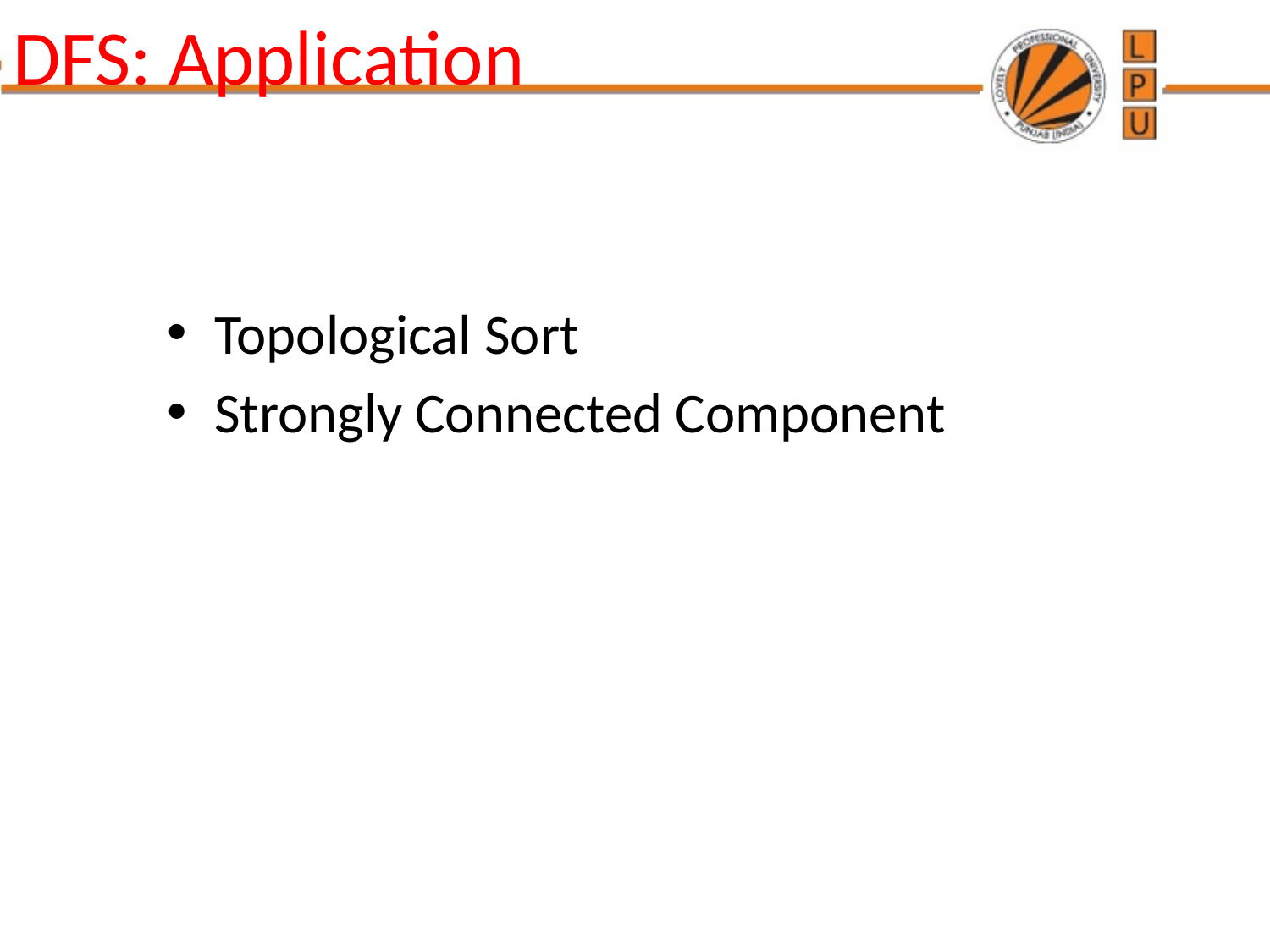

# DFS: Application
Topological Sort
Strongly Connected Component